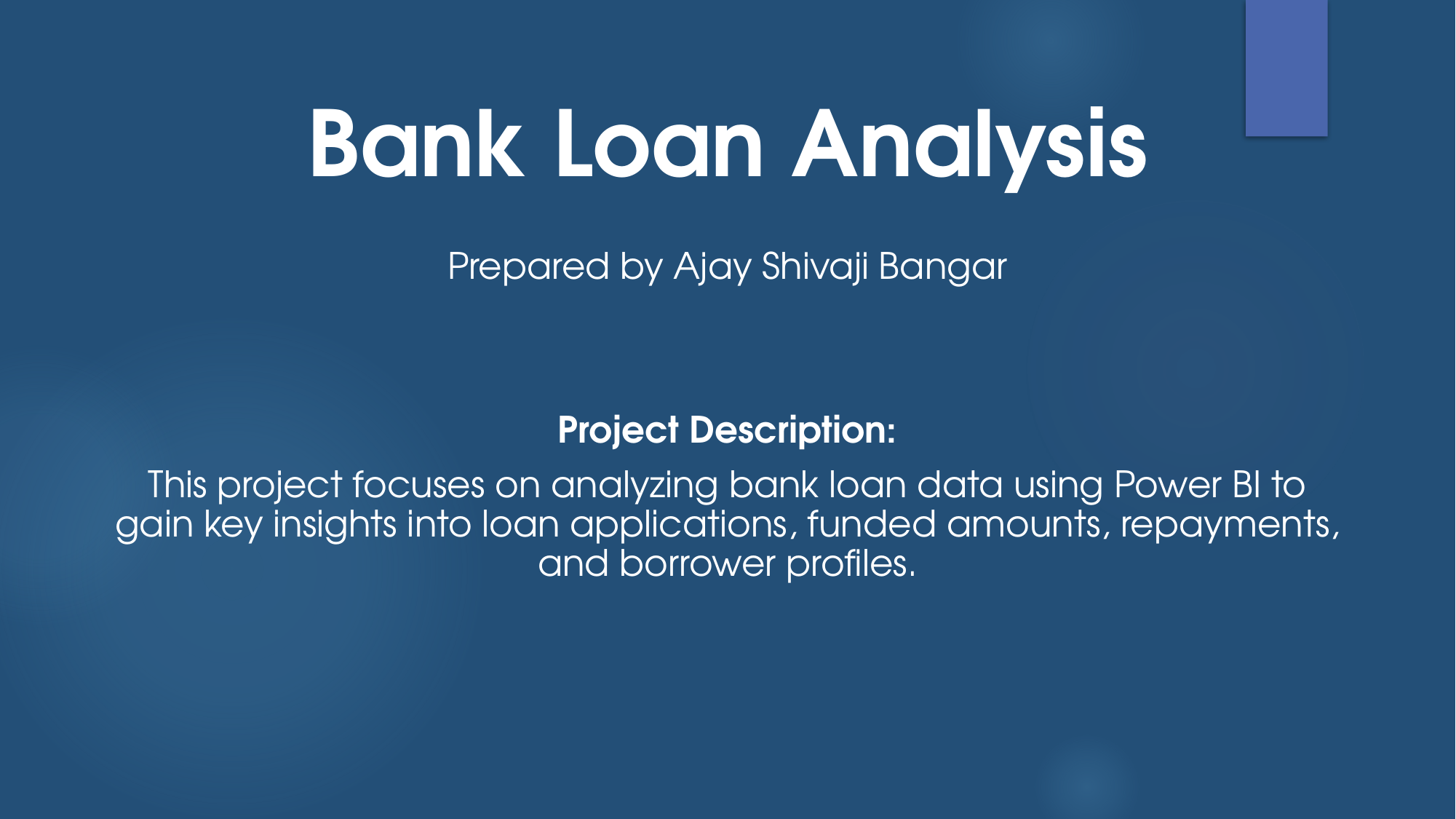

Bank Loan Analysis
Prepared by Ajay Shivaji Bangar

Project Description:
This project focuses on analyzing bank loan data using Power BI to gain key insights into loan applications, funded amounts, repayments, and borrower profiles.